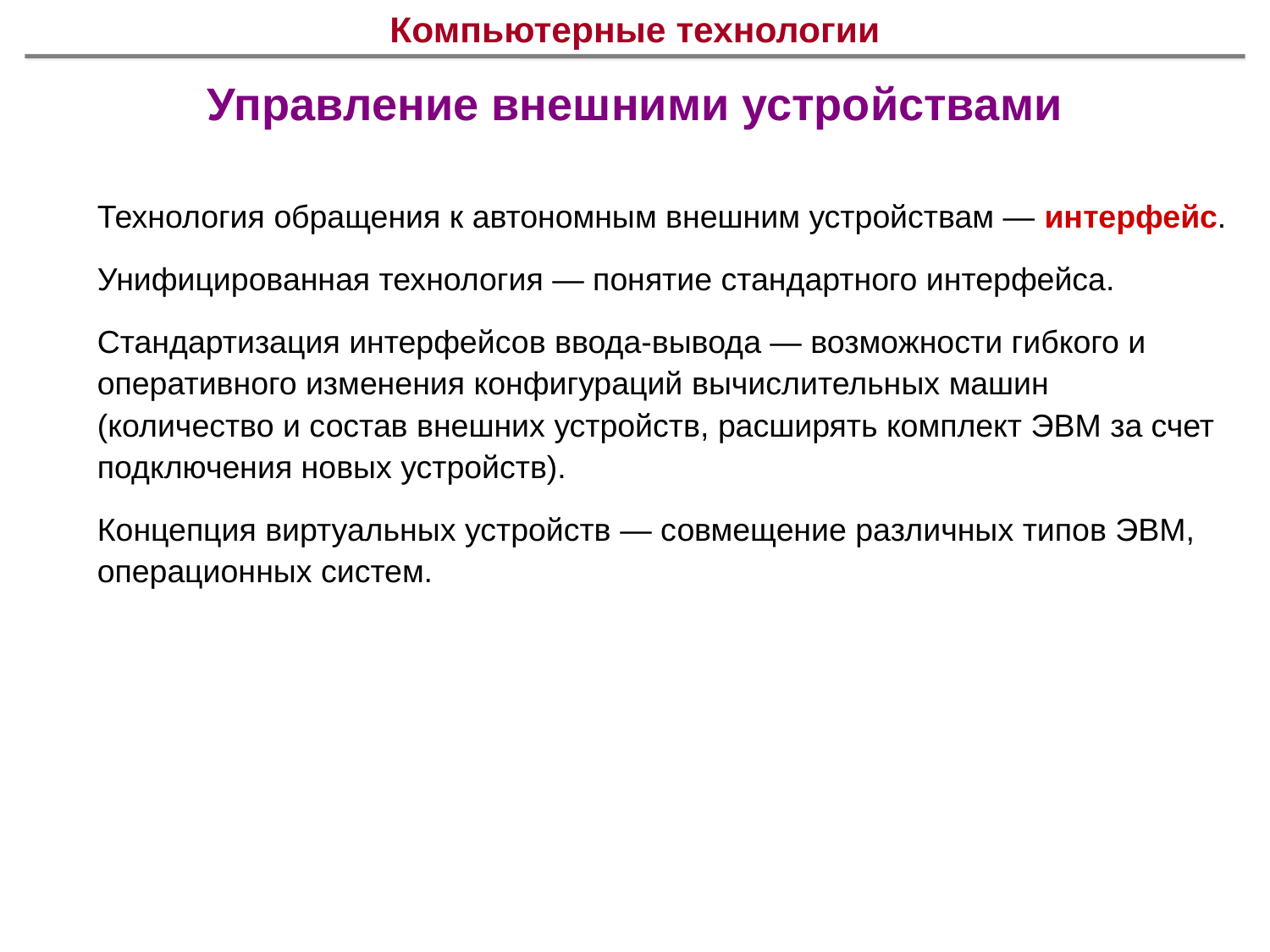

# Компьютерные технологии

Управление внешними устройствами
Технология обращения к автономным внешним устройствам — интерфейс.
Унифицированная технология — понятие стандартного интерфейса.
Стандартизация интерфейсов ввода-вывода — возможности гибкого и оперативного изменения конфигураций вычислительных машин (количество и состав внешних устройств, расширять комплект ЭВМ за счет подключения новых устройств).
Концепция виртуальных устройств — совмещение различных типов ЭВМ, операционных систем.